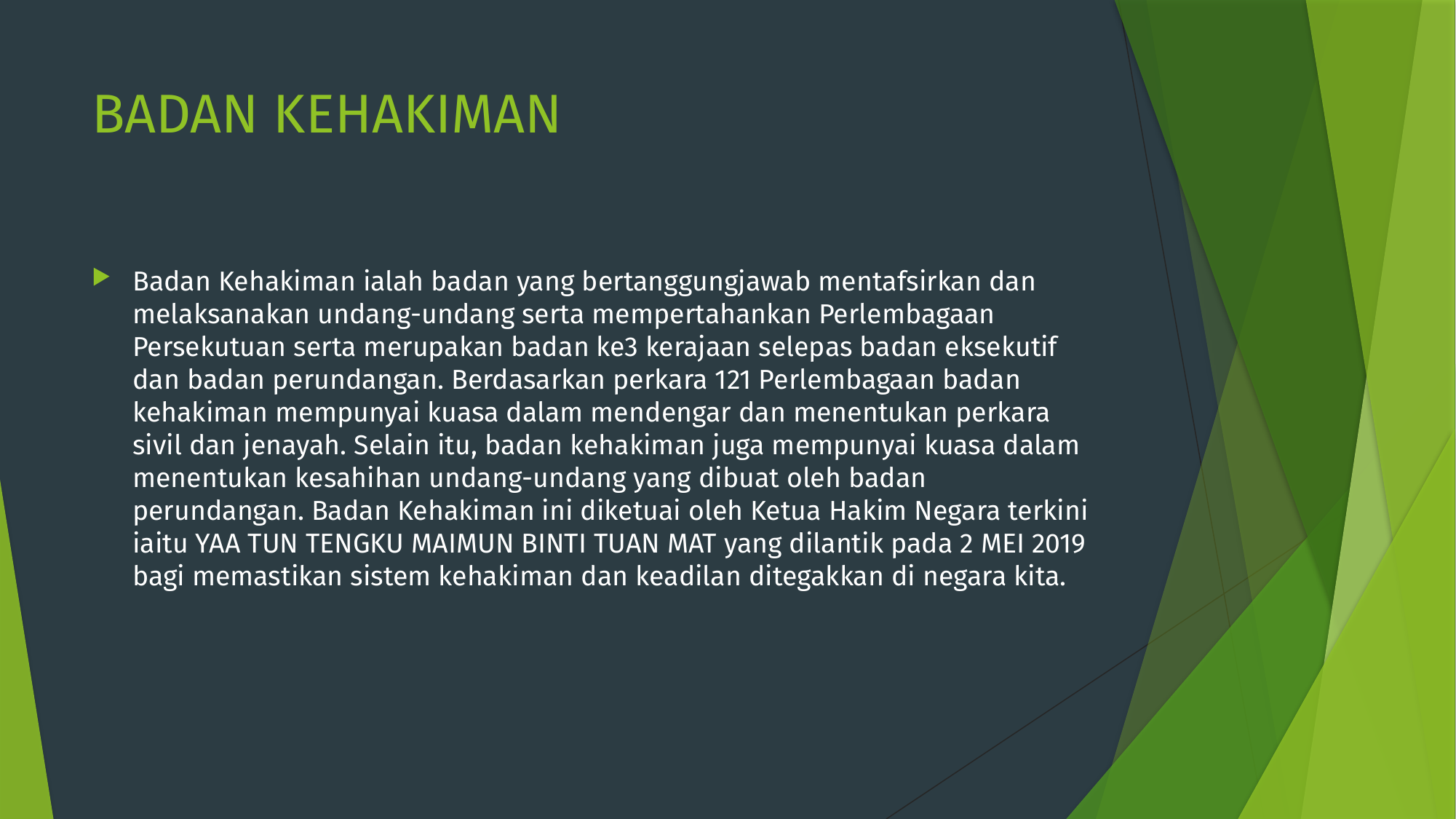

# BADAN KEHAKIMAN
Badan Kehakiman ialah badan yang bertanggungjawab mentafsirkan dan melaksanakan undang-undang serta mempertahankan Perlembagaan Persekutuan serta merupakan badan ke3 kerajaan selepas badan eksekutif dan badan perundangan. Berdasarkan perkara 121 Perlembagaan badan kehakiman mempunyai kuasa dalam mendengar dan menentukan perkara sivil dan jenayah. Selain itu, badan kehakiman juga mempunyai kuasa dalam menentukan kesahihan undang-undang yang dibuat oleh badan perundangan. Badan Kehakiman ini diketuai oleh Ketua Hakim Negara terkini iaitu YAA TUN TENGKU MAIMUN BINTI TUAN MAT yang dilantik pada 2 MEI 2019 bagi memastikan sistem kehakiman dan keadilan ditegakkan di negara kita.